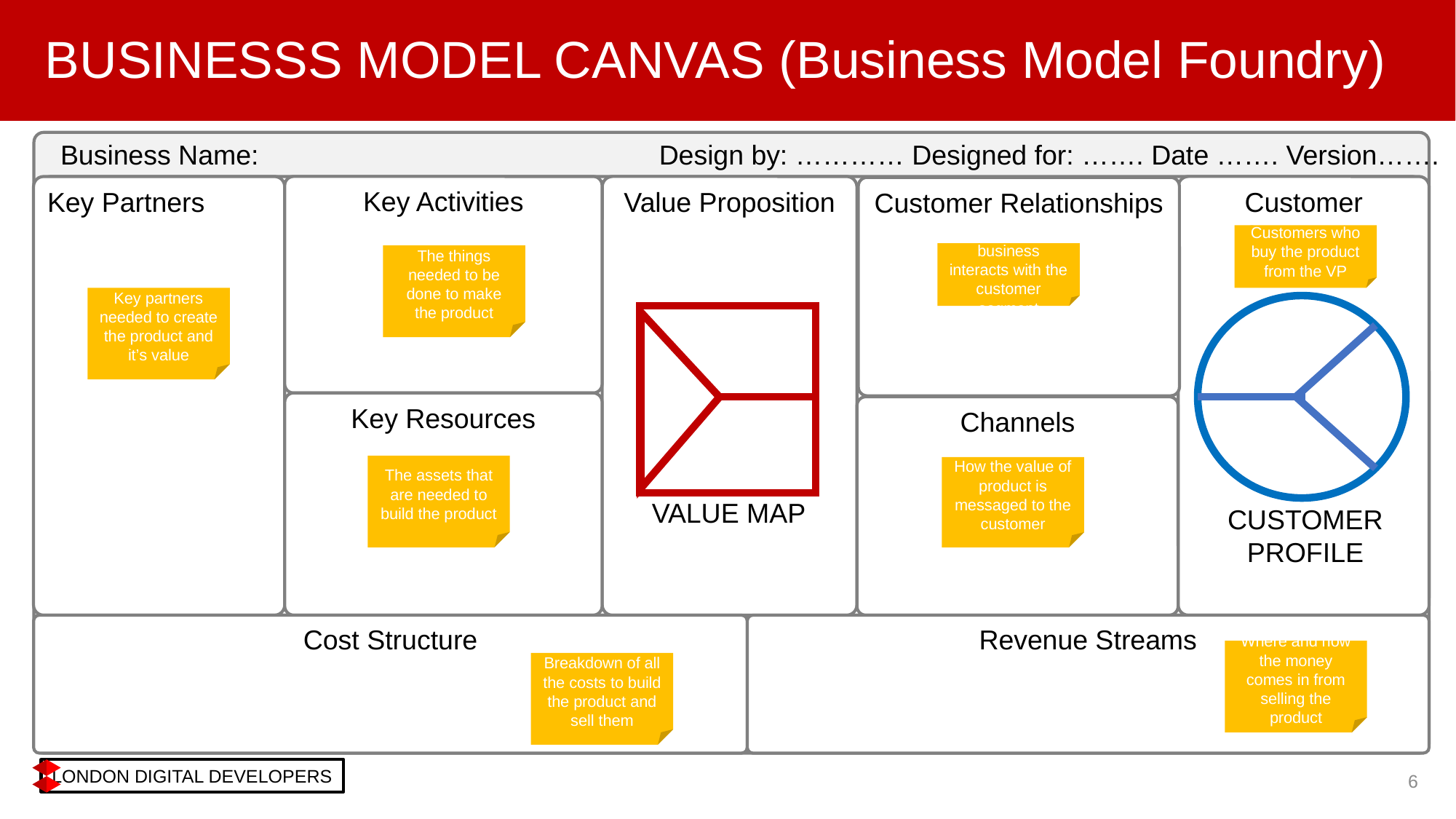

# BUSINESSS MODEL CANVAS (Business Model Foundry)

Business Name:
Design by: ………… Designed for: ……. Date ……. Version…….
Key Partners

Key Activities
Value Proposition
Customer Segments
Customer Relationships
Customers who buy the product from the VP
How the business interacts with the customer segment
The things needed to be done to make the product
Key partners needed to create the product and it’s value

Key Resources
Channels
The assets that are needed to build the product
How the value of product is messaged to the customer
VALUE MAP
CUSTOMER PROFILE
Cost Structure
Revenue Streams
Where and how the money comes in from selling the product
Breakdown of all the costs to build the product and sell them
6